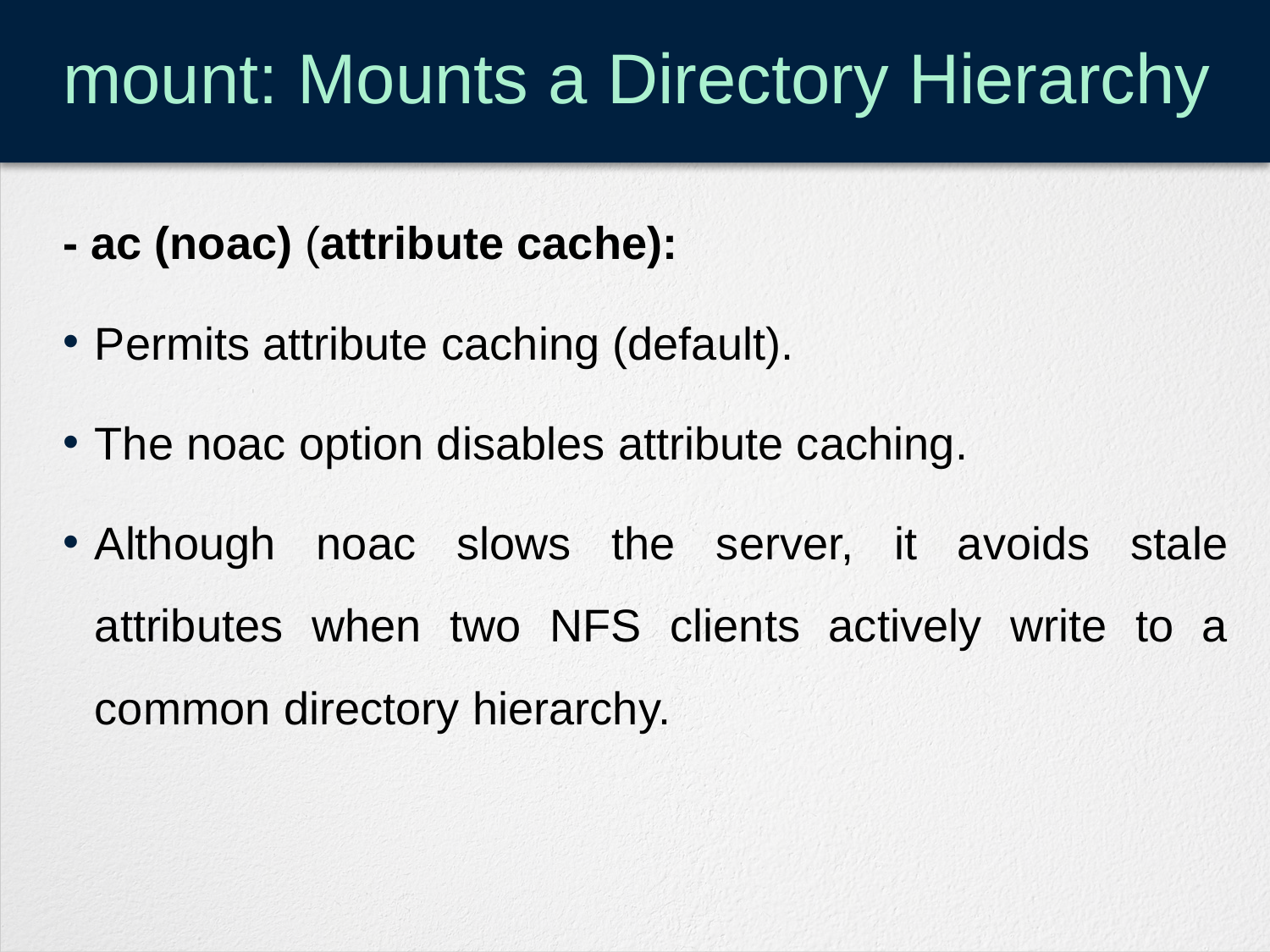

# mount: Mounts a Directory Hierarchy
- ac (noac) (attribute cache):
Permits attribute caching (default).
The noac option disables attribute caching.
Although noac slows the server, it avoids stale attributes when two NFS clients actively write to a common directory hierarchy.